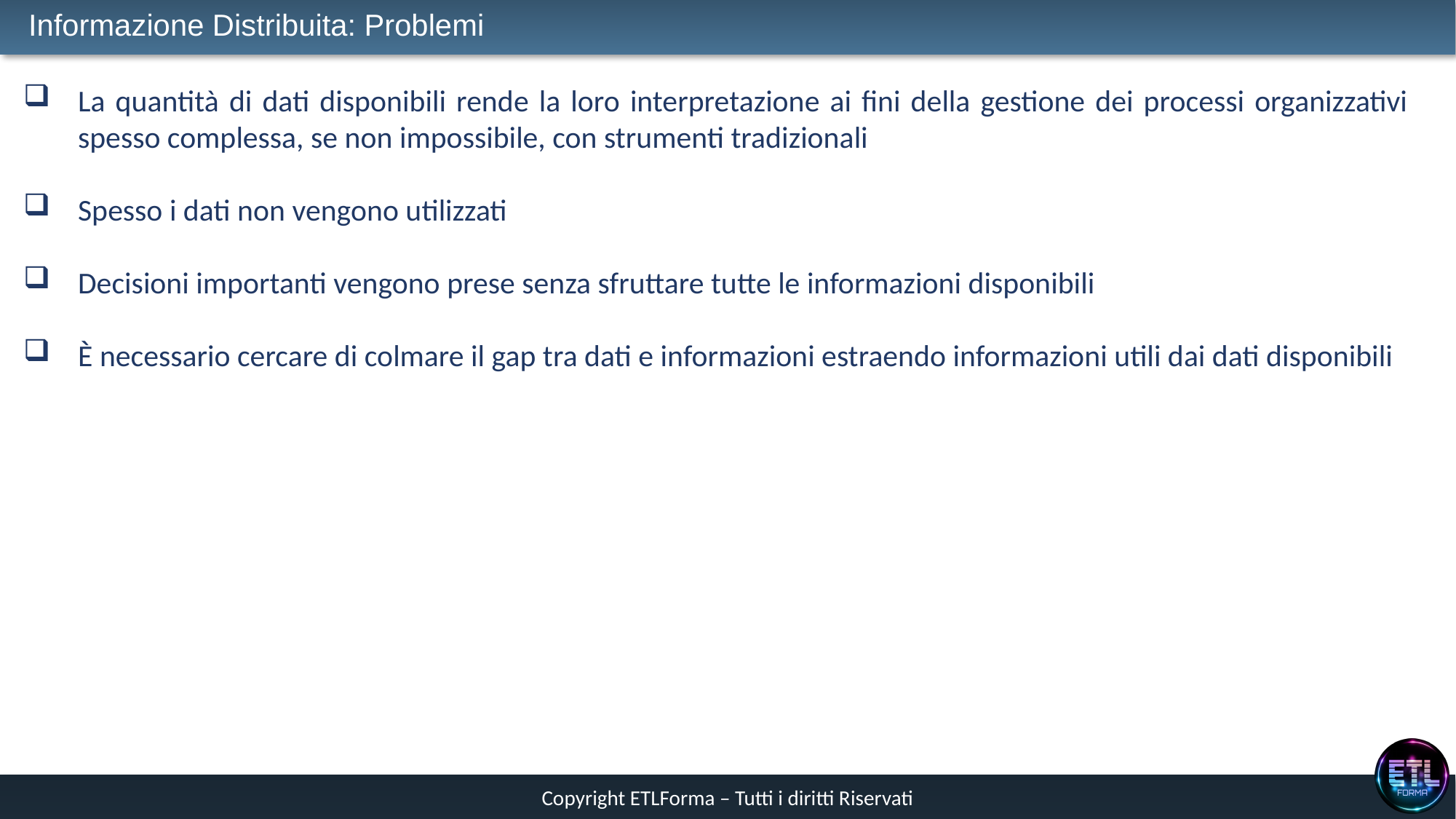

# Informazione Distribuita: Problemi
La quantità di dati disponibili rende la loro interpretazione ai fini della gestione dei processi organizzativi spesso complessa, se non impossibile, con strumenti tradizionali

Spesso i dati non vengono utilizzati

Decisioni importanti vengono prese senza sfruttare tutte le informazioni disponibili

È necessario cercare di colmare il gap tra dati e informazioni estraendo informazioni utili dai dati disponibili